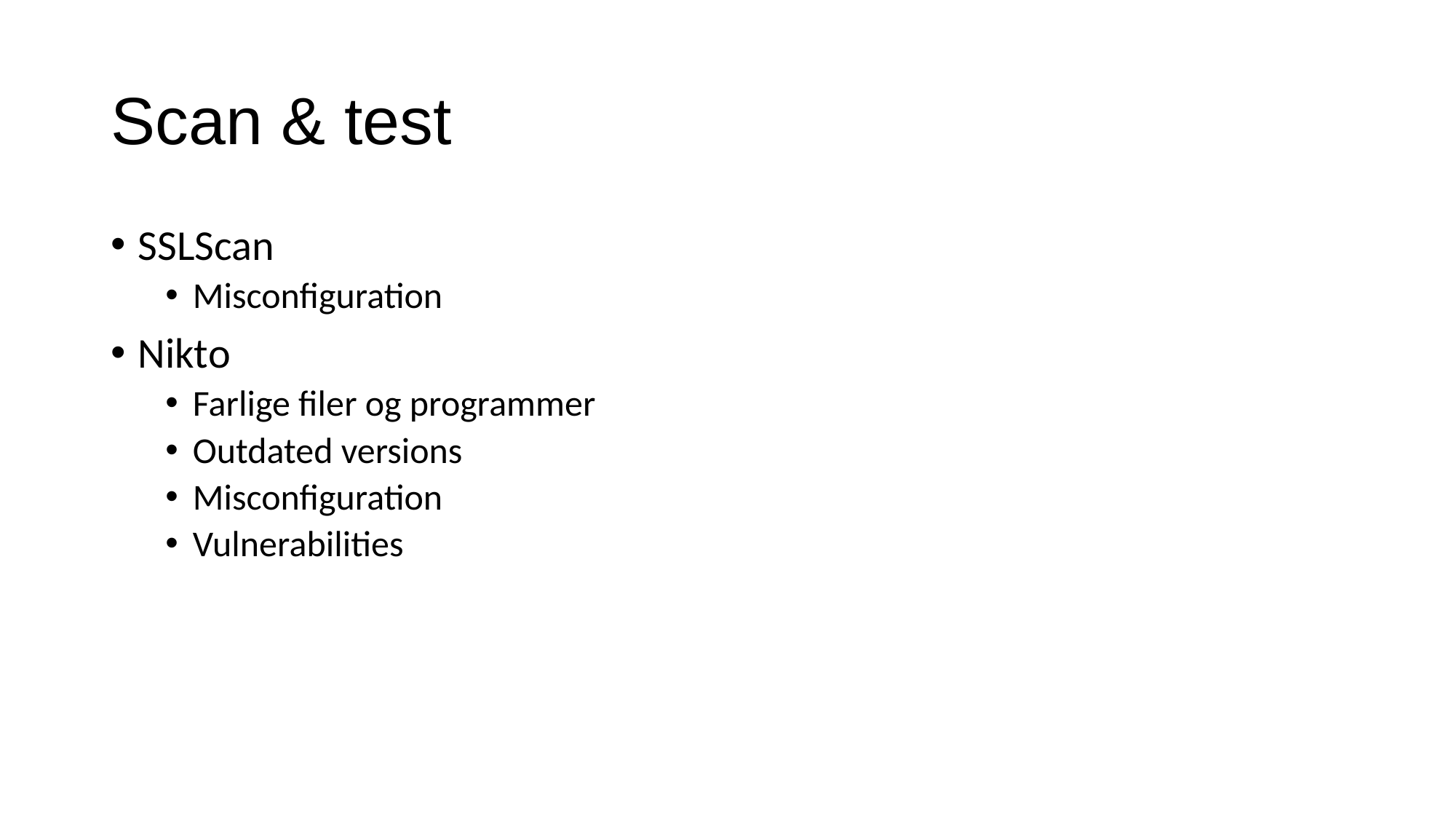

# Scan & test
SSLScan
Misconfiguration
Nikto
Farlige filer og programmer
Outdated versions
Misconfiguration
Vulnerabilities